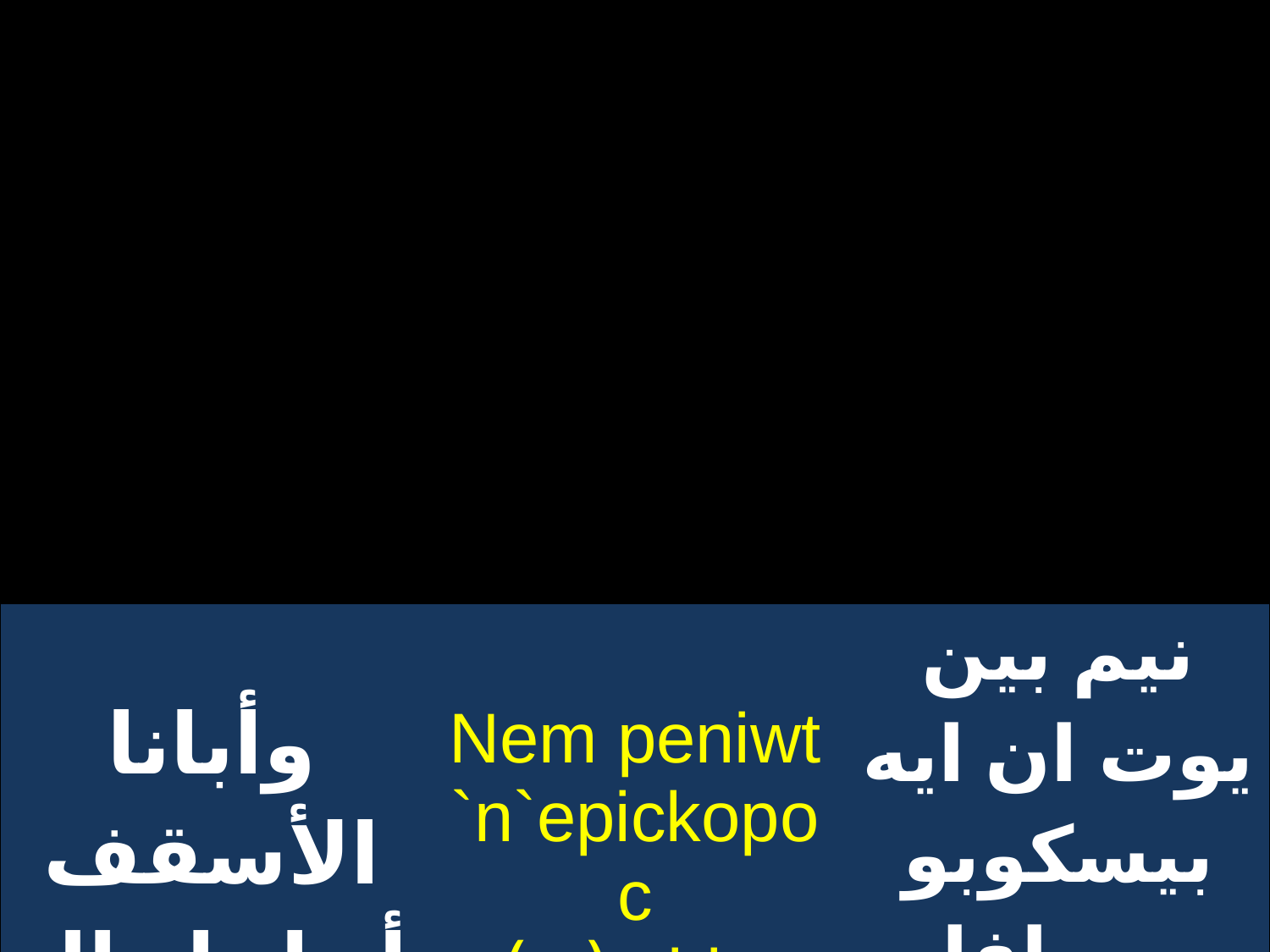

| وأبانا الأسقف أنبا دانيال | Nem peniwt `n`epickopoc abba (...). | نيم بين يوت ان ايه بيسكوبوس افا دانيال |
| --- | --- | --- |